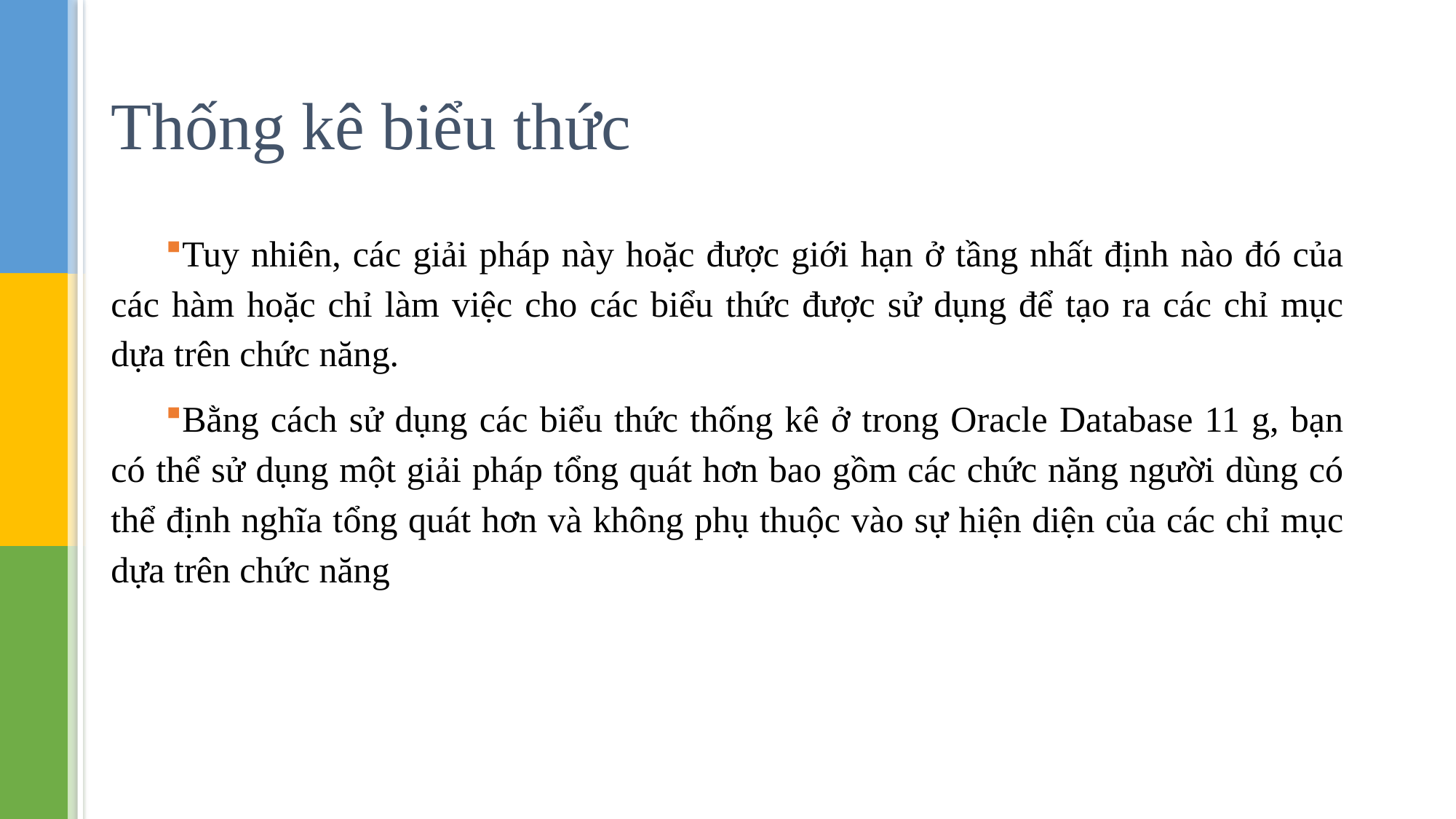

# Thống kê biểu thức
Tuy nhiên, các giải pháp này hoặc được giới hạn ở tầng nhất định nào đó của các hàm hoặc chỉ làm việc cho các biểu thức được sử dụng để tạo ra các chỉ mục dựa trên chức năng.
Bằng cách sử dụng các biểu thức thống kê ở trong Oracle Database 11 g, bạn có thể sử dụng một giải pháp tổng quát hơn bao gồm các chức năng người dùng có thể định nghĩa tổng quát hơn và không phụ thuộc vào sự hiện diện của các chỉ mục dựa trên chức năng